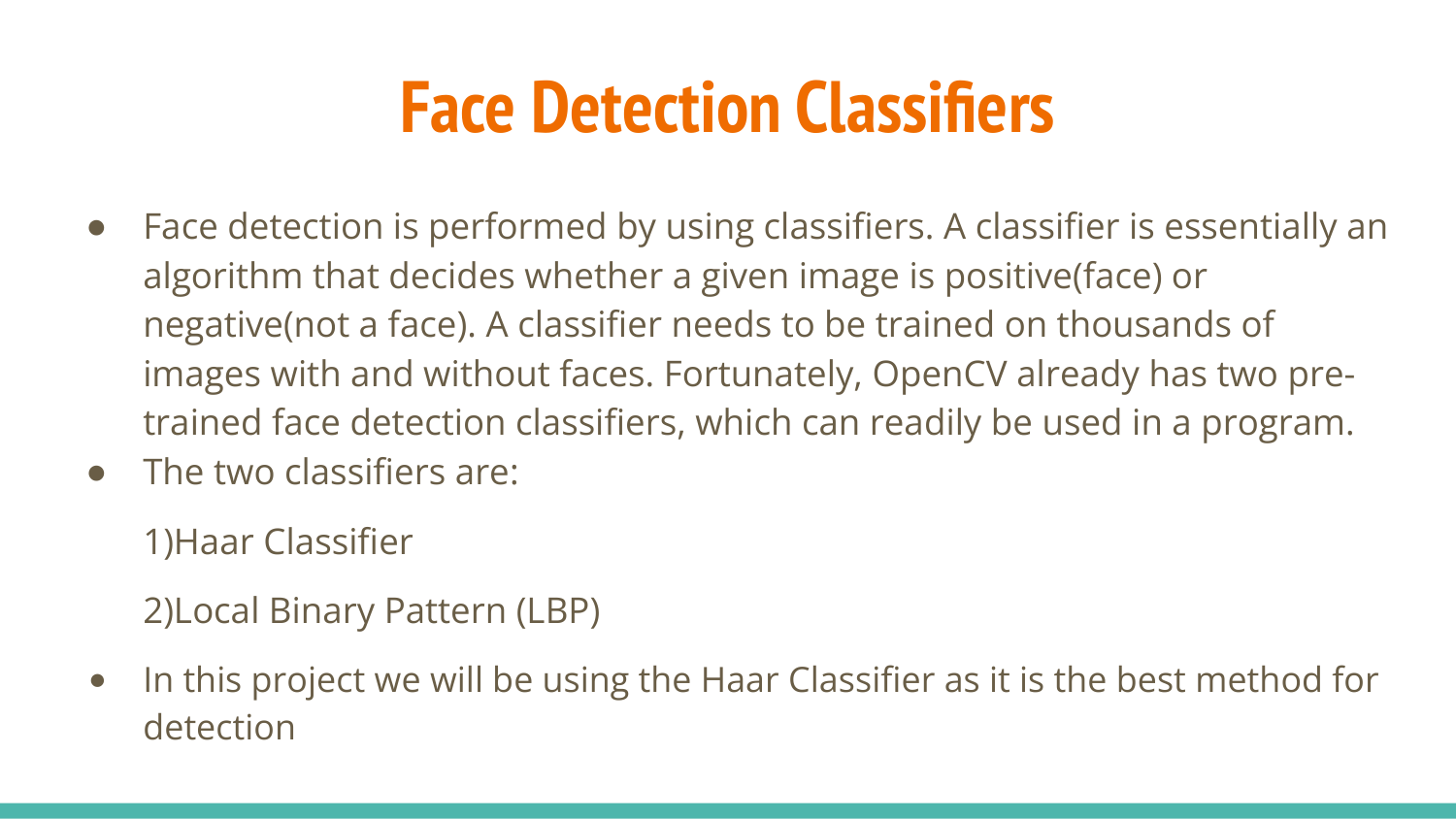

# Face Detection Classifiers
Face detection is performed by using classifiers. A classifier is essentially an algorithm that decides whether a given image is positive(face) or negative(not a face). A classifier needs to be trained on thousands of images with and without faces. Fortunately, OpenCV already has two pre-trained face detection classifiers, which can readily be used in a program.
The two classifiers are:
1)Haar Classifier
2)Local Binary Pattern (LBP)
In this project we will be using the Haar Classifier as it is the best method for detection